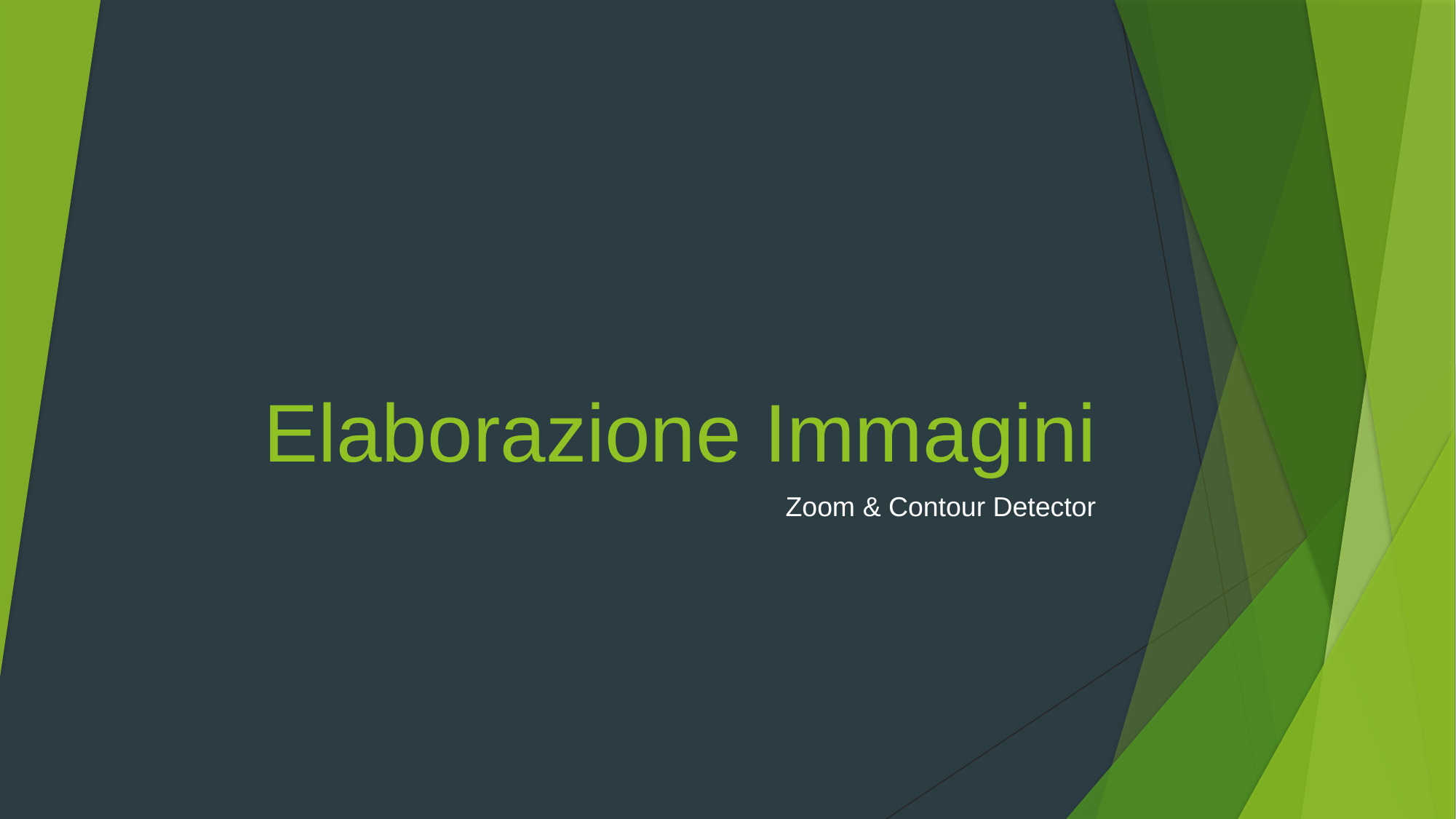

# Elaborazione Immagini
Zoom & Contour Detector